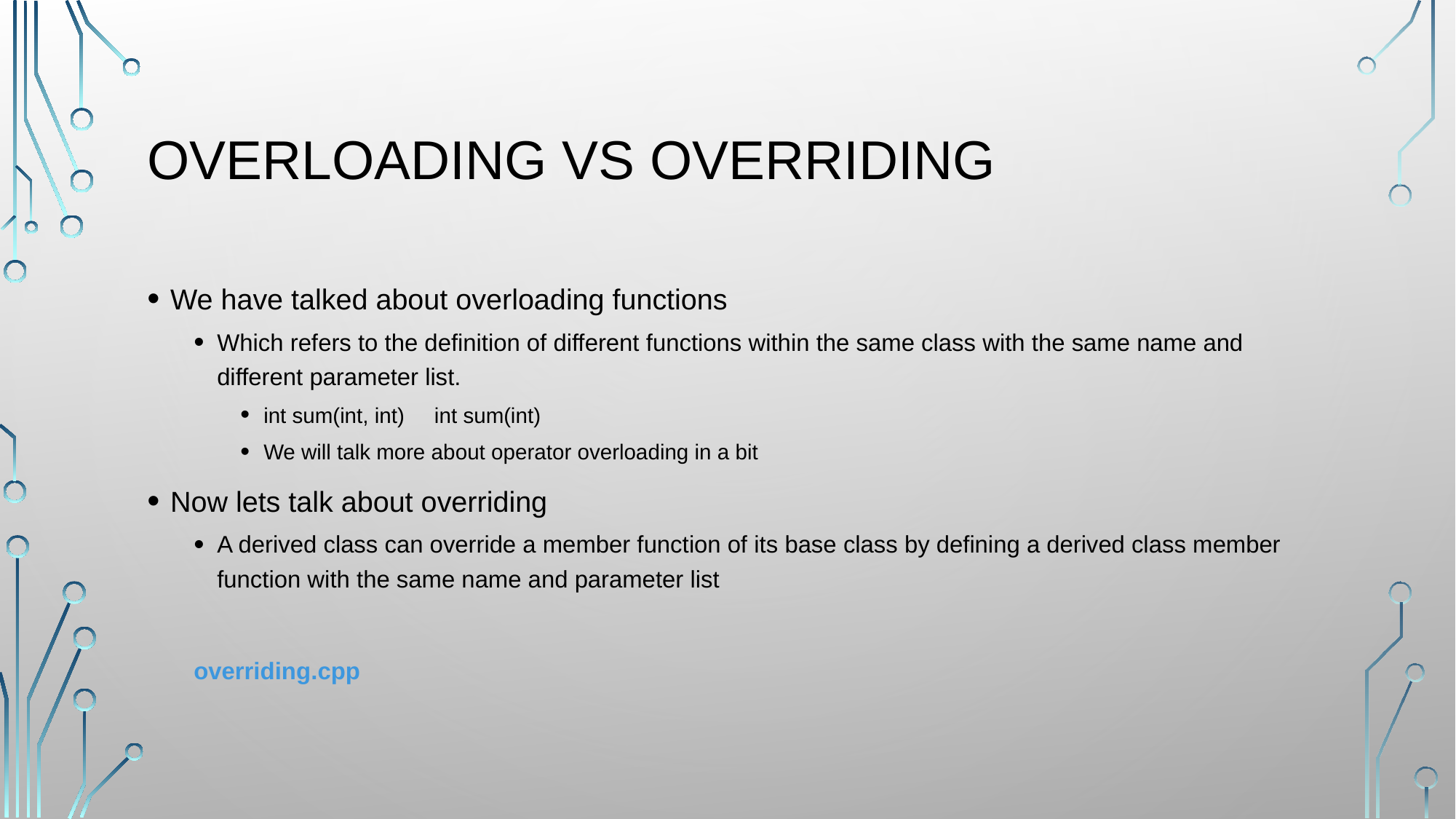

# Overloading vs Overriding
We have talked about overloading functions
Which refers to the definition of different functions within the same class with the same name and different parameter list.
int sum(int, int)     int sum(int)
We will talk more about operator overloading in a bit
Now lets talk about overriding
A derived class can override a member function of its base class by defining a derived class member function with the same name and parameter list

overriding.cpp